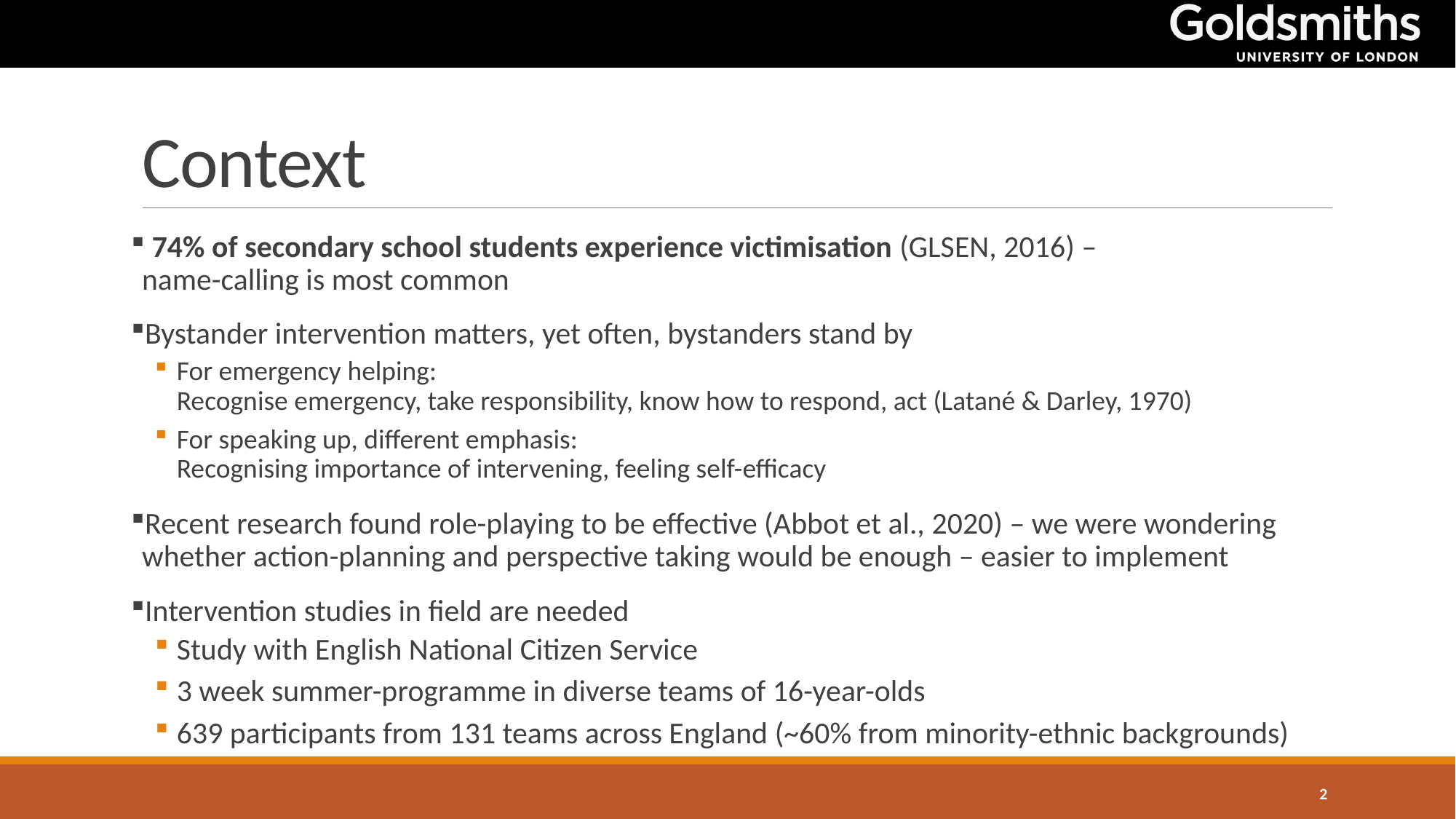

# Context
 74% of secondary school students experience victimisation (GLSEN, 2016) –
name-calling is most common
Bystander intervention matters, yet often, bystanders stand by
For emergency helping:
Recognise emergency, take responsibility, know how to respond, act (Latané & Darley, 1970)
For speaking up, different emphasis:
Recognising importance of intervening, feeling self-efficacy
Recent research found role-playing to be effective (Abbot et al., 2020) – we were wondering whether action-planning and perspective taking would be enough – easier to implement
Intervention studies in field are needed
Study with English National Citizen Service
3 week summer-programme in diverse teams of 16-year-olds
639 participants from 131 teams across England (~60% from minority-ethnic backgrounds)
2